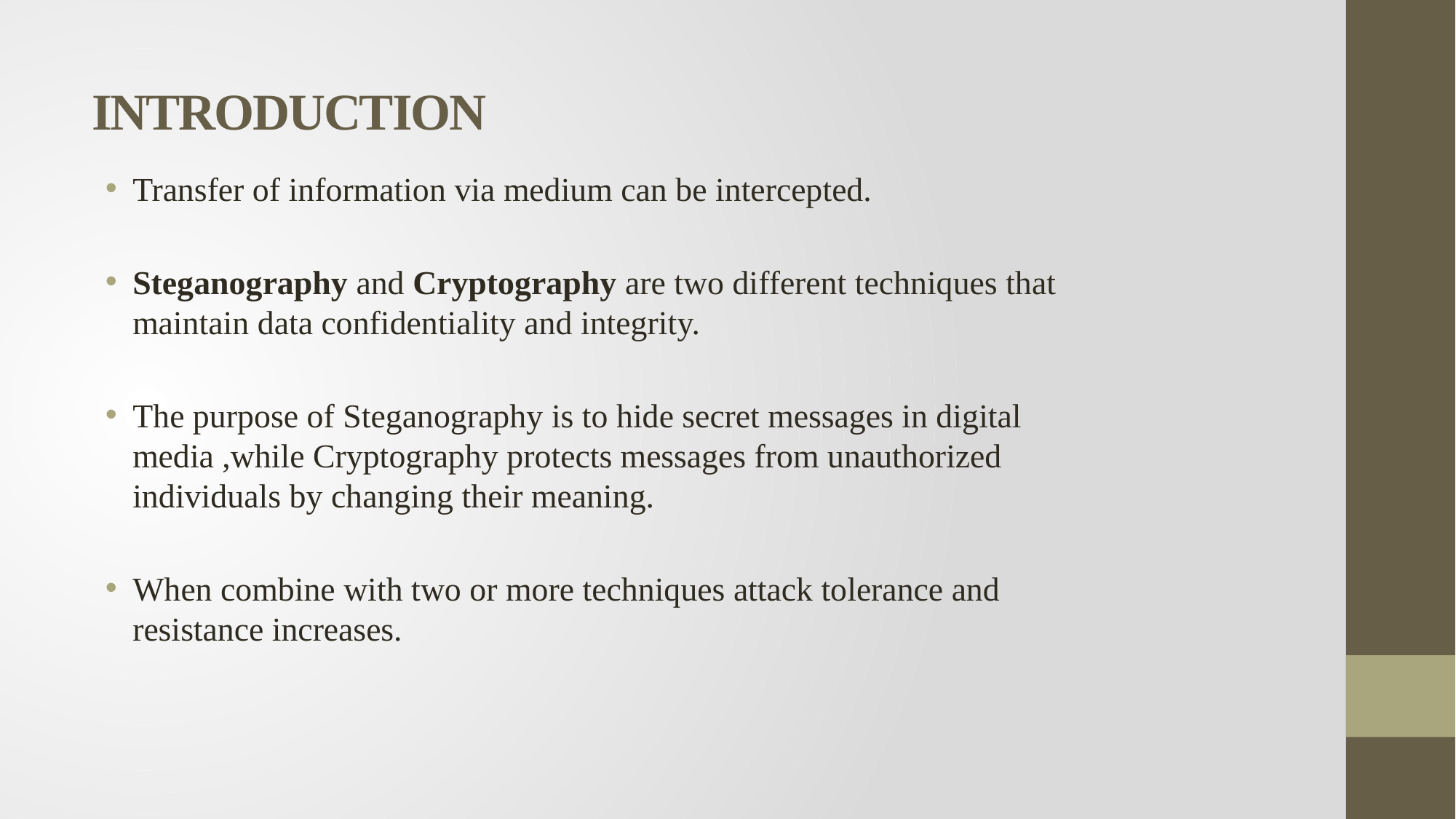

# INTRODUCTION
Transfer of information via medium can be intercepted.

Steganography and Cryptography are two different techniques that maintain data confidentiality and integrity.

The purpose of Steganography is to hide secret messages in digital media ,while Cryptography protects messages from unauthorized individuals by changing their meaning.

When combine with two or more techniques attack tolerance and  resistance increases.